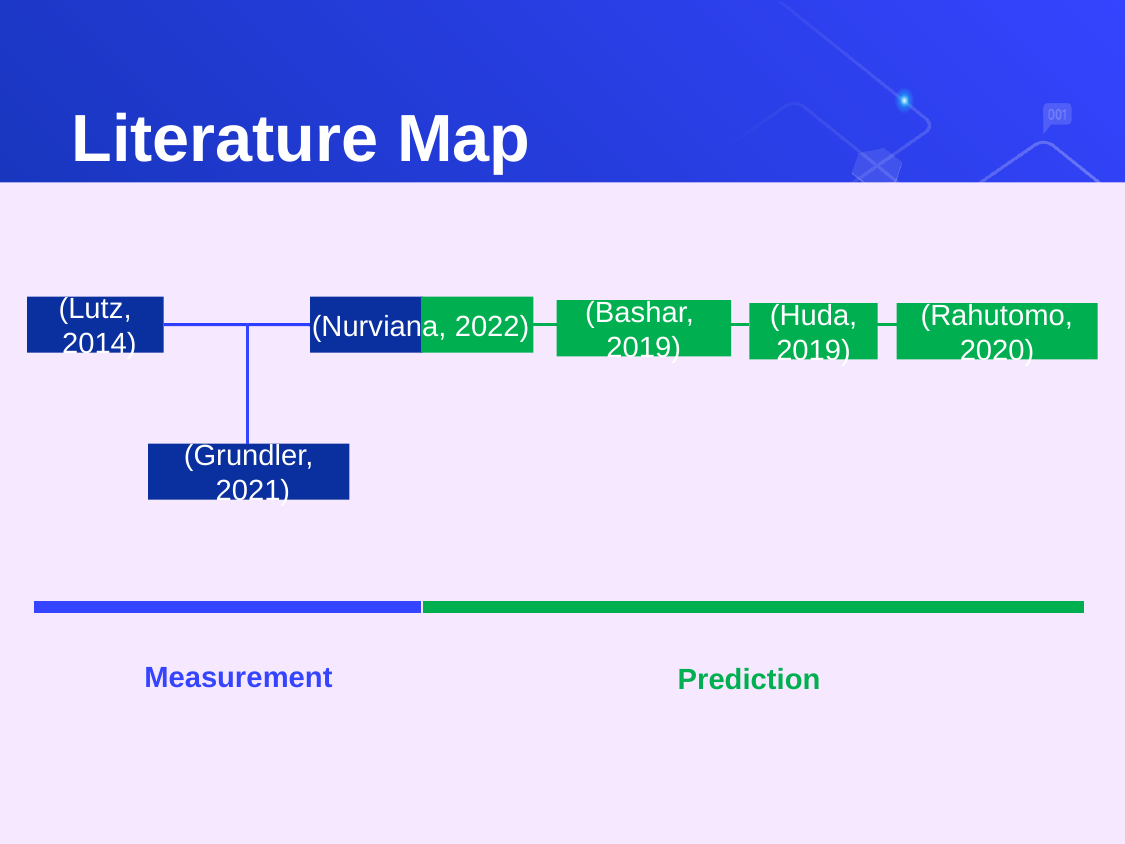

# Literature Map

(Lutz,
 2014)
(Nurviana, 2022)
(Bashar,
2019)
(Rahutomo, 2020)
(Huda, 2019)
(Grundler,
 2021)
Measurement
Prediction
10